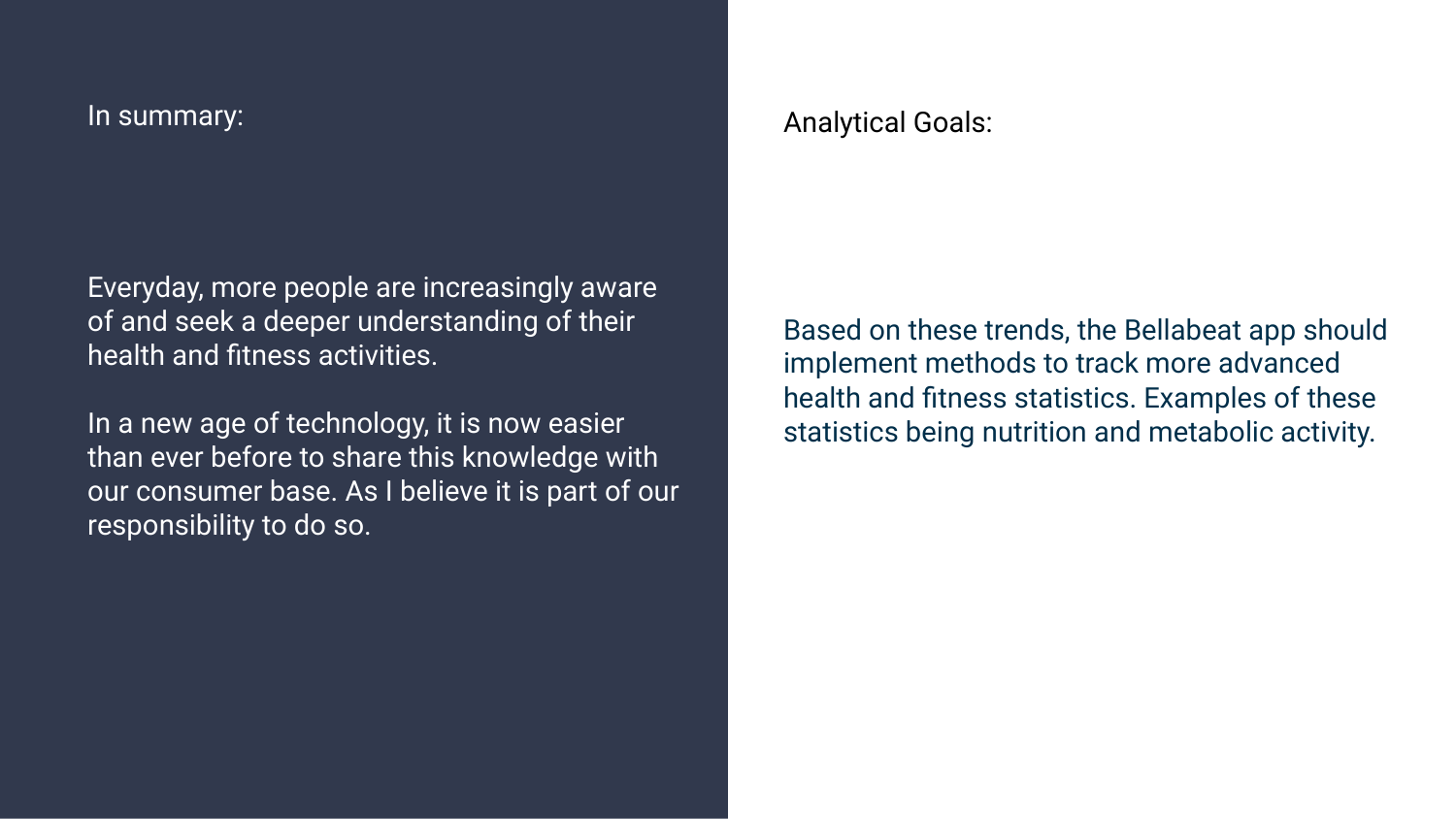

In summary:
Analytical Goals:
Everyday, more people are increasingly aware of and seek a deeper understanding of their health and fitness activities.

In a new age of technology, it is now easier than ever before to share this knowledge with our consumer base. As I believe it is part of our responsibility to do so.
Based on these trends, the Bellabeat app should implement methods to track more advanced health and fitness statistics. Examples of these statistics being nutrition and metabolic activity.